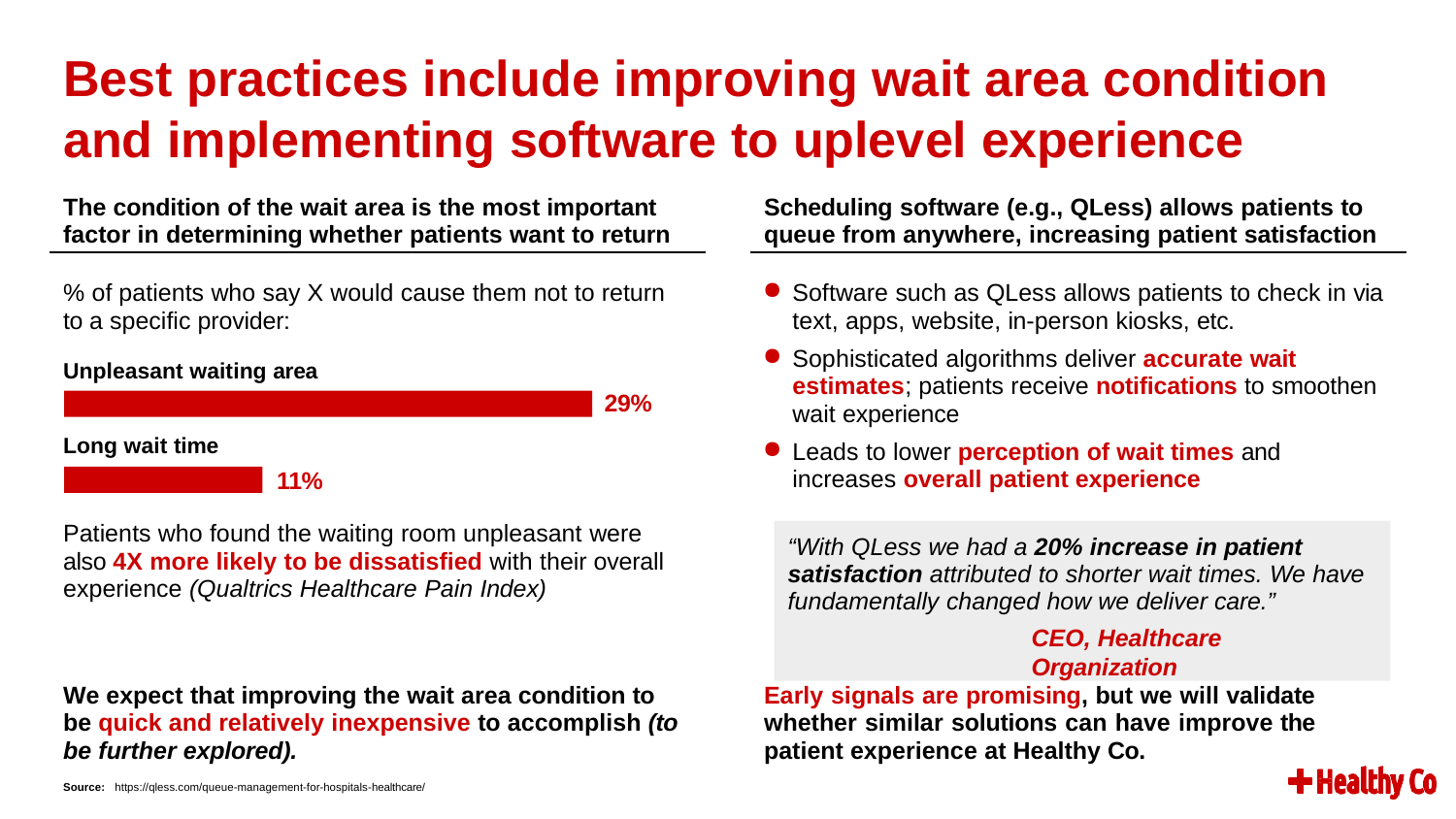

# Best practices include improving wait area condition and implementing software to uplevel experience
The condition of the wait area is the most important factor in determining whether patients want to return

% of patients who say X would cause them not to return to a specific provider:
Unpleasant waiting area

Long wait time
11%
Patients who found the waiting room unpleasant were also 4X more likely to be dissatisfied with their overall experience (Qualtrics Healthcare Pain Index)
Scheduling software (e.g., QLess) allows patients to queue from anywhere, increasing patient satisfaction

Software such as QLess allows patients to check in via text, apps, website, in-person kiosks, etc.
Sophisticated algorithms deliver accurate wait estimates; patients receive notifications to smoothen wait experience
Leads to lower perception of wait times and increases overall patient experience

29%

“With QLess we had a 20% increase in patient satisfaction attributed to shorter wait times. We have fundamentally changed how we deliver care.”
CEO, Healthcare Organization
We expect that improving the wait area condition to be quick and relatively inexpensive to accomplish (to be further explored).
Source: https://qless.com/queue-management-for-hospitals-healthcare/
Early signals are promising, but we will validate whether similar solutions can have improve the patient experience at Healthy Co.